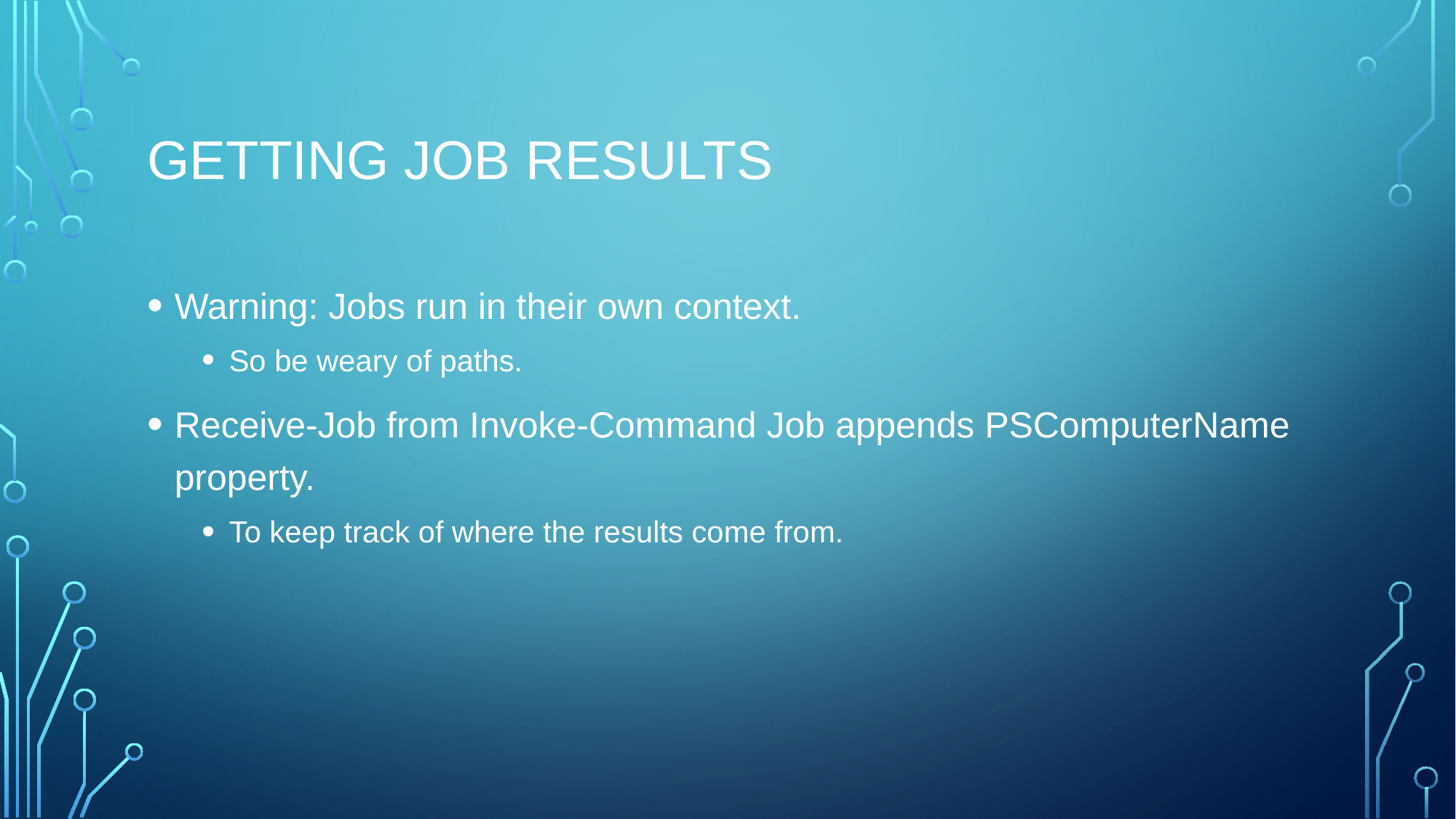

# Getting Job results
Warning: Jobs run in their own context.
So be weary of paths.
Receive-Job from Invoke-Command Job appends PSComputerName property.
To keep track of where the results come from.